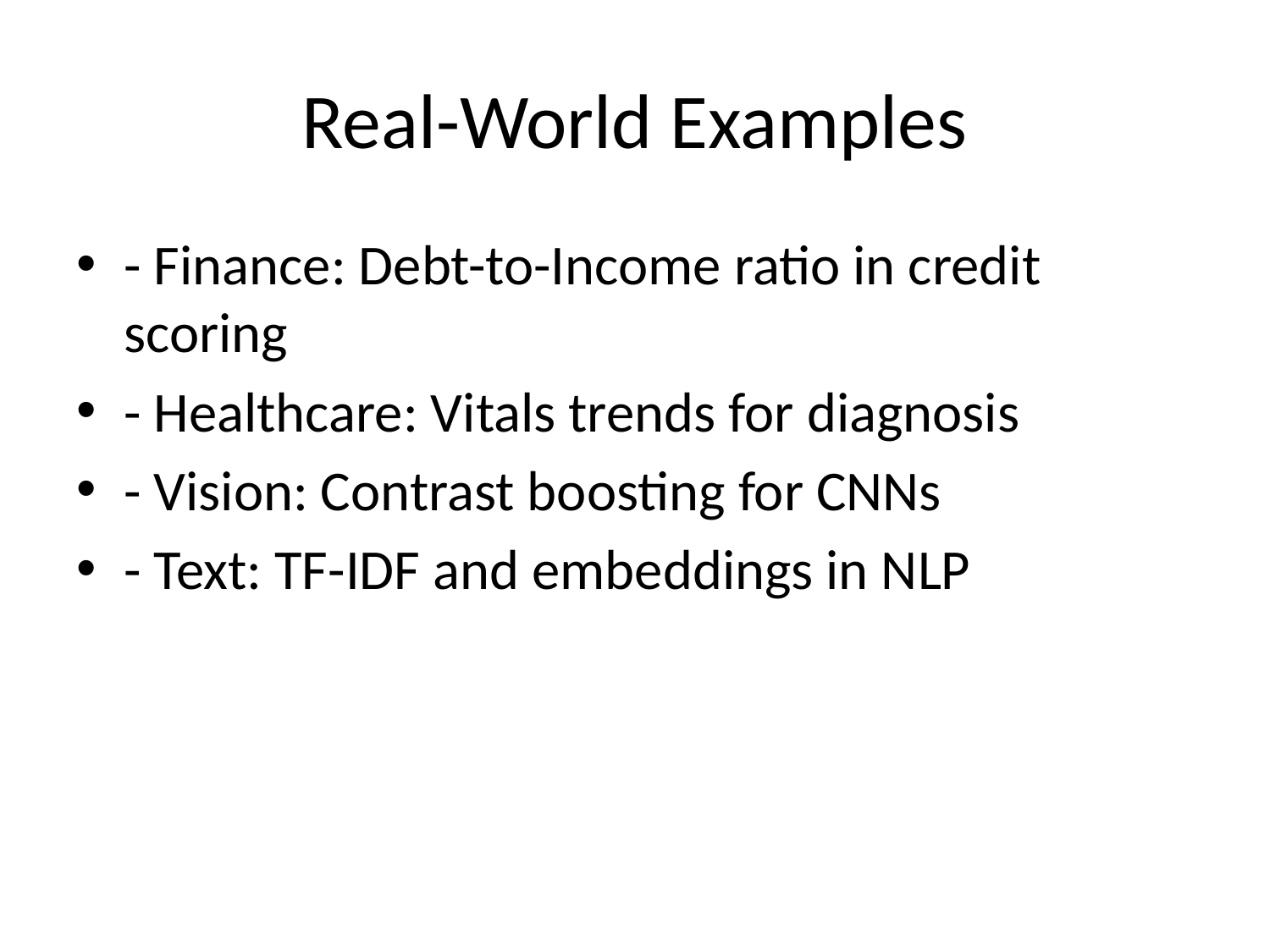

# Real-World Examples
- Finance: Debt-to-Income ratio in credit scoring
- Healthcare: Vitals trends for diagnosis
- Vision: Contrast boosting for CNNs
- Text: TF-IDF and embeddings in NLP